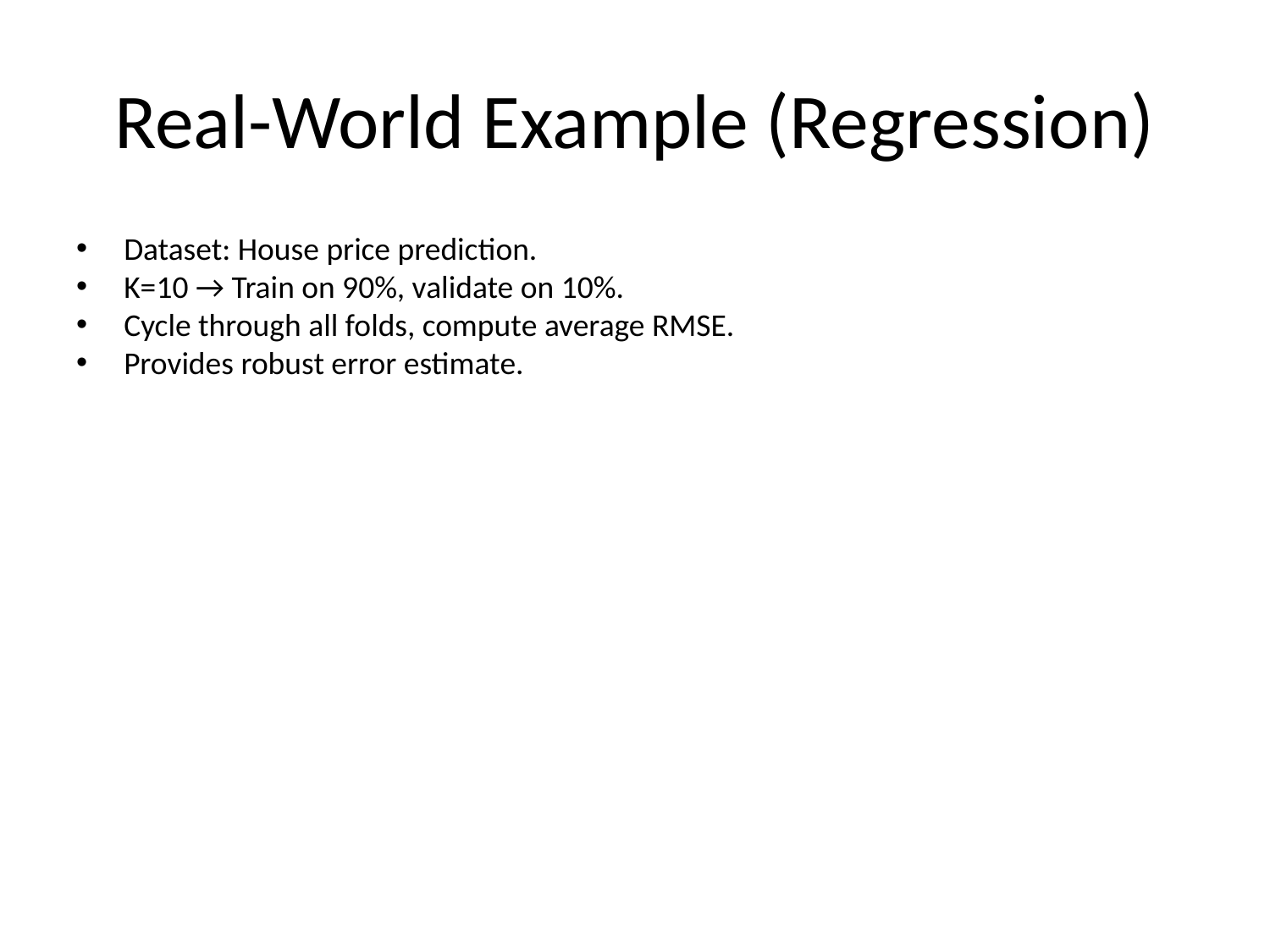

# Real-World Example (Regression)
Dataset: House price prediction.
K=10 → Train on 90%, validate on 10%.
Cycle through all folds, compute average RMSE.
Provides robust error estimate.